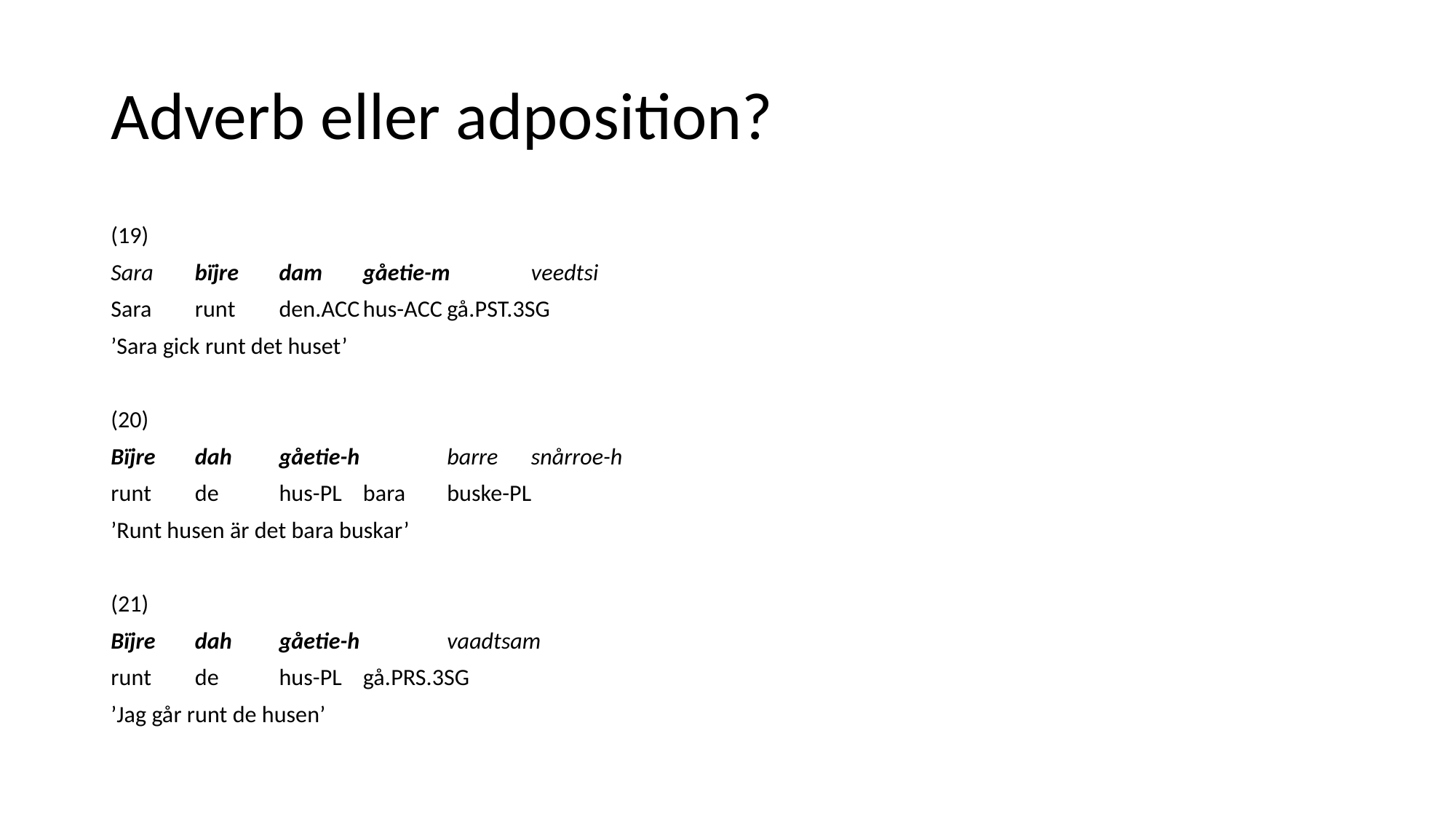

# Adverb eller adposition?
(19)
Sara 	bïjre 	dam 	gåetie-m 	veedtsi
Sara	runt	den.acc	hus-acc		gå.pst.3sg
’Sara gick runt det huset’

(20)
Bïjre 	dah 	gåetie-h 	barre 	snårroe-h
runt	de	hus-pl		bara	buske-pl
’Runt husen är det bara buskar’

(21)
Bïjre 	dah 	gåetie-h 	vaadtsam
runt	de	hus-pl		gå.prs.3sg
’Jag går runt de husen’